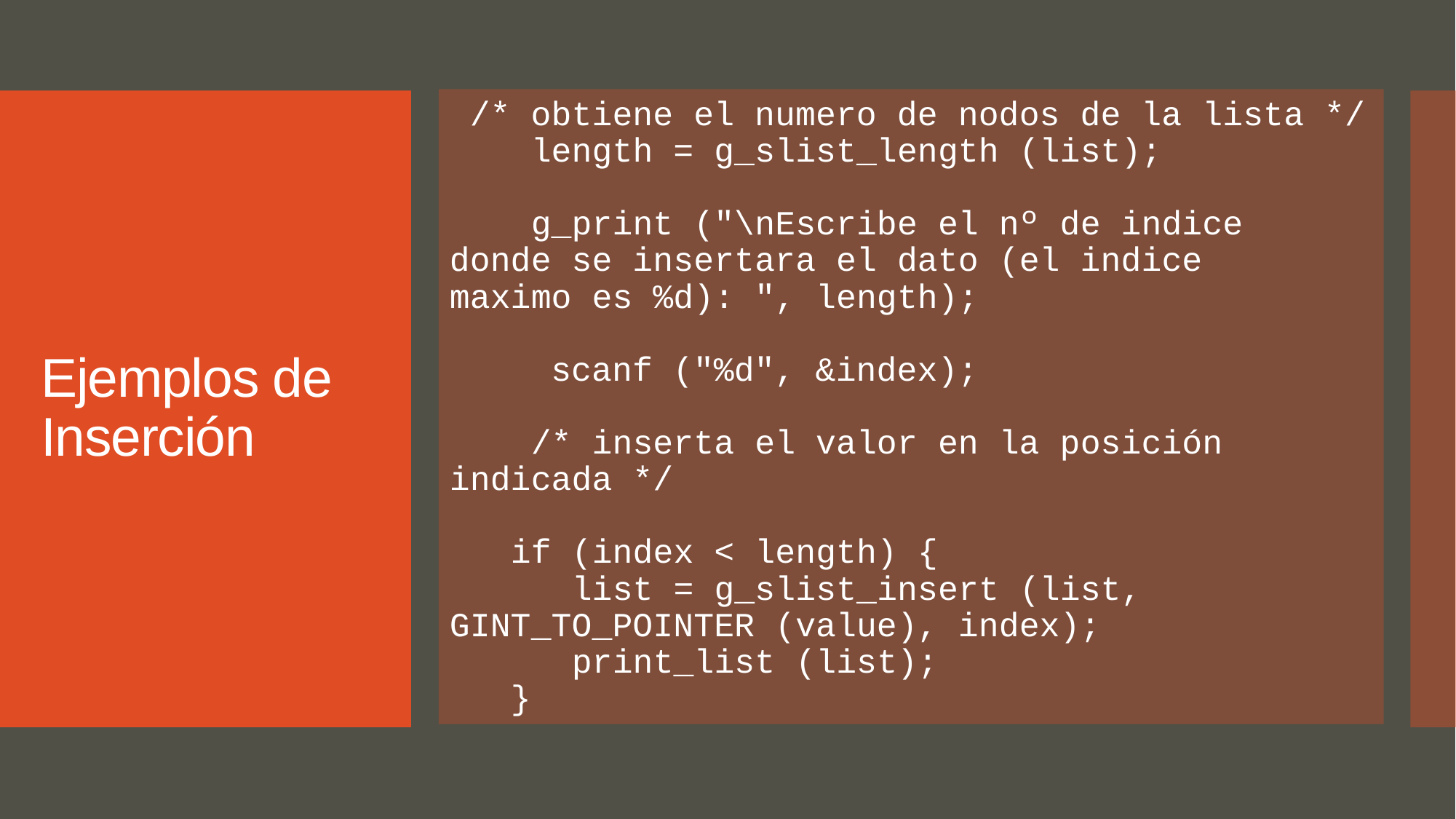

/* obtiene el numero de nodos de la lista */
    length = g_slist_length (list);

    g_print ("\nEscribe el nº de indice 		donde se insertara el dato (el indice 		maximo es %d): ", length);

	scanf ("%d", &index);

    /* inserta el valor en la posición	 	indicada */

   if (index < length) {
      list = g_slist_insert (list, 			GINT_TO_POINTER (value), index);
      print_list (list);
   }
# Ejemplos de Inserción